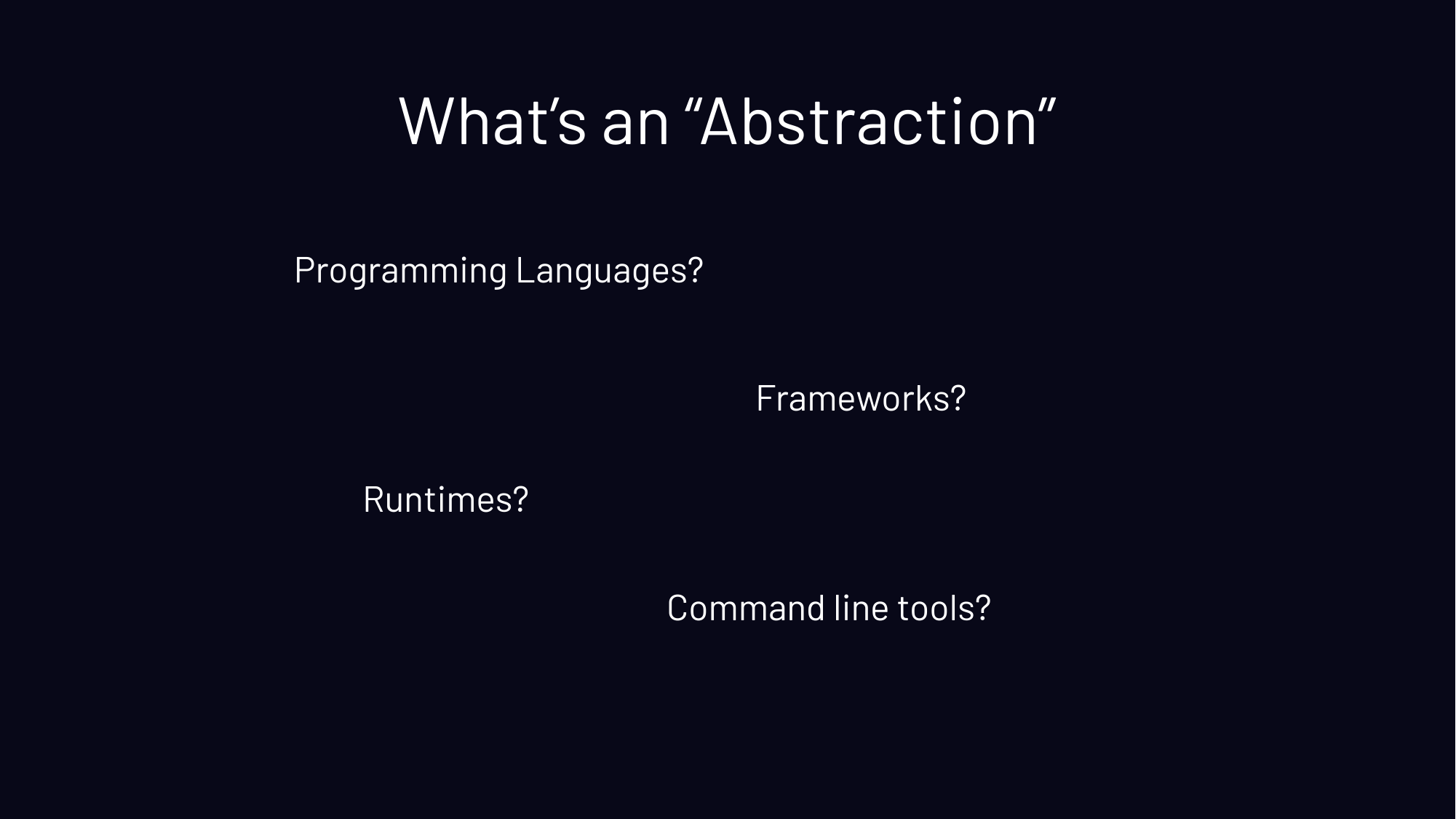

# What’s an “Abstraction”
Programming Languages?
Frameworks?
Runtimes?
Command line tools?